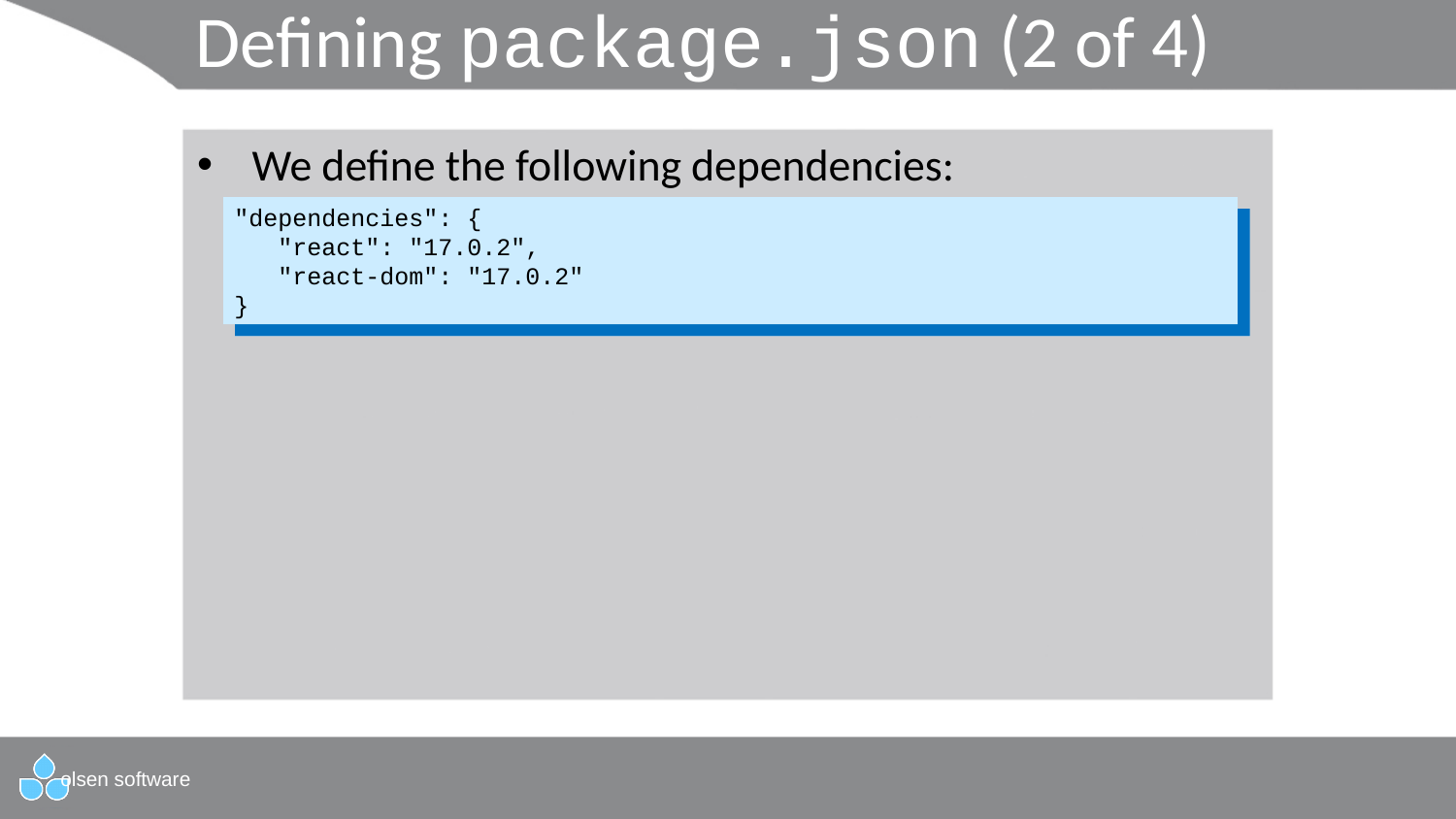

# Defining package.json (2 of 4)
We define the following dependencies:

"dependencies": {
   "react": "17.0.2",
   "react-dom": "17.0.2"
}